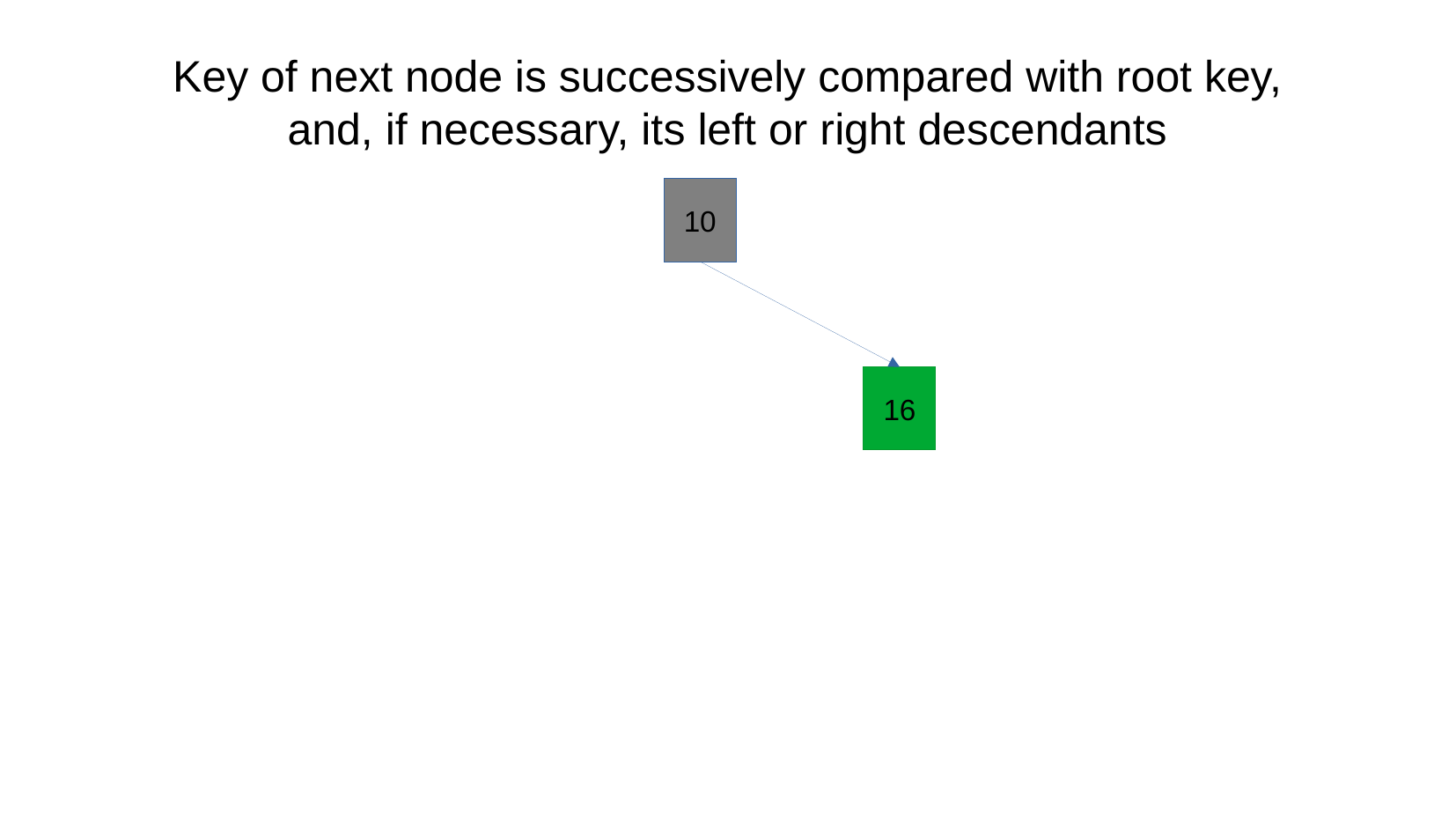

# Key of next node is successively compared with root key, and, if necessary, its left or right descendants
10

16